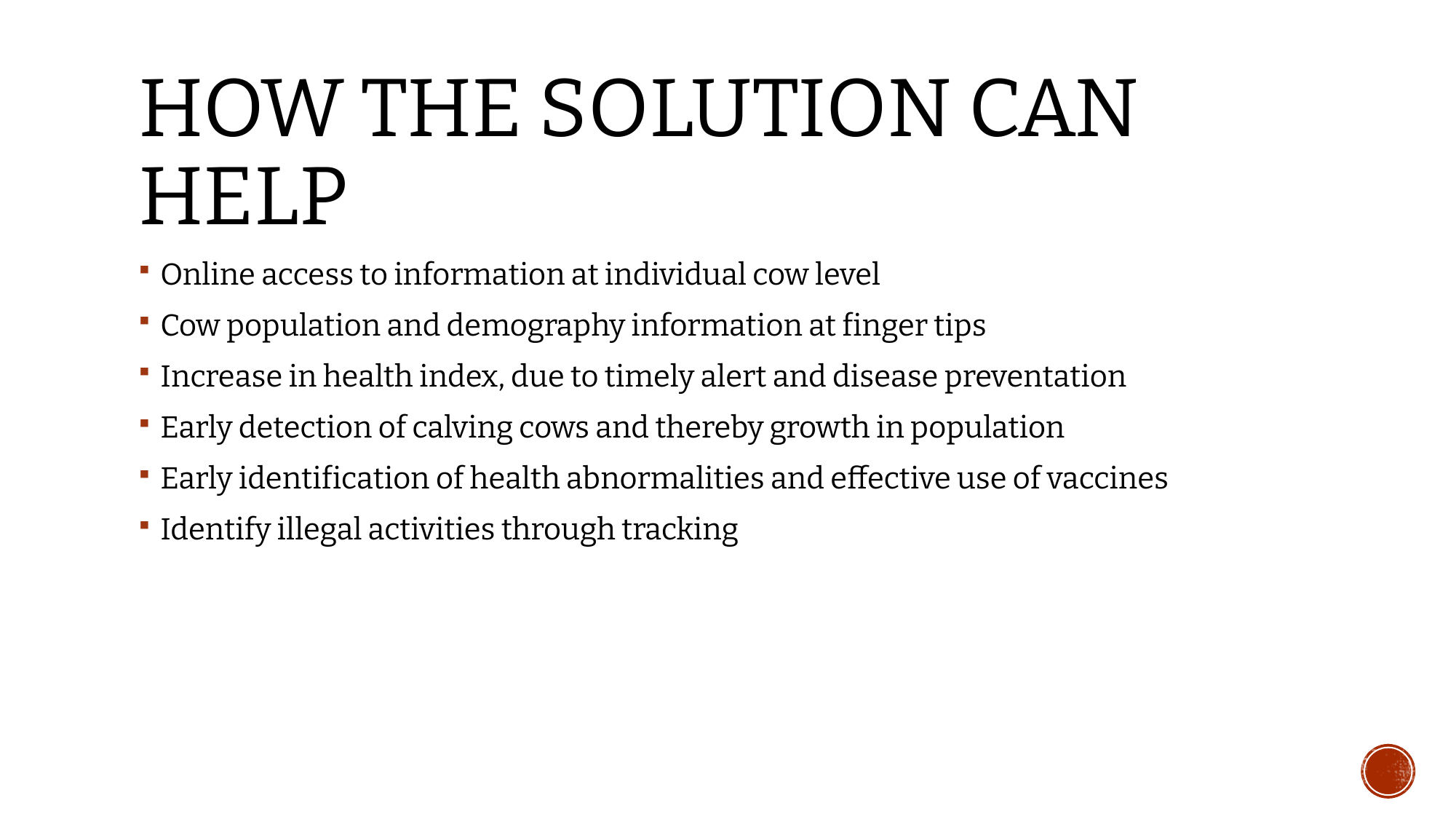

# How the solution can help
Online access to information at individual cow level
Cow population and demography information at finger tips
Increase in health index, due to timely alert and disease preventation
Early detection of calving cows and thereby growth in population
Early identification of health abnormalities and effective use of vaccines
Identify illegal activities through tracking